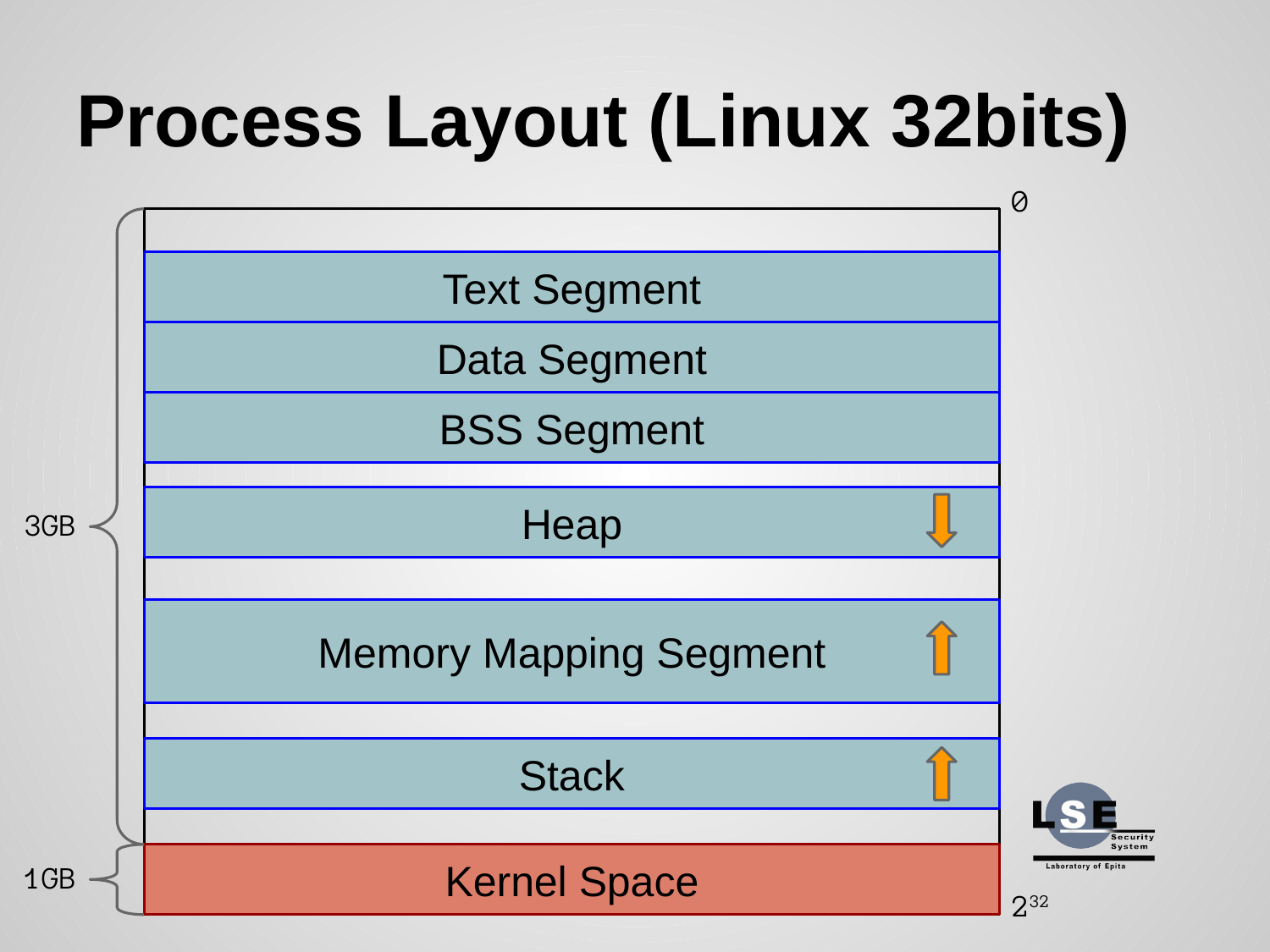

# Process Layout (Linux 32bits)
0

Text Segment
Data Segment
BSS Segment
Heap
3GB

Memory Mapping Segment

Stack

1GB

Kernel Space
232